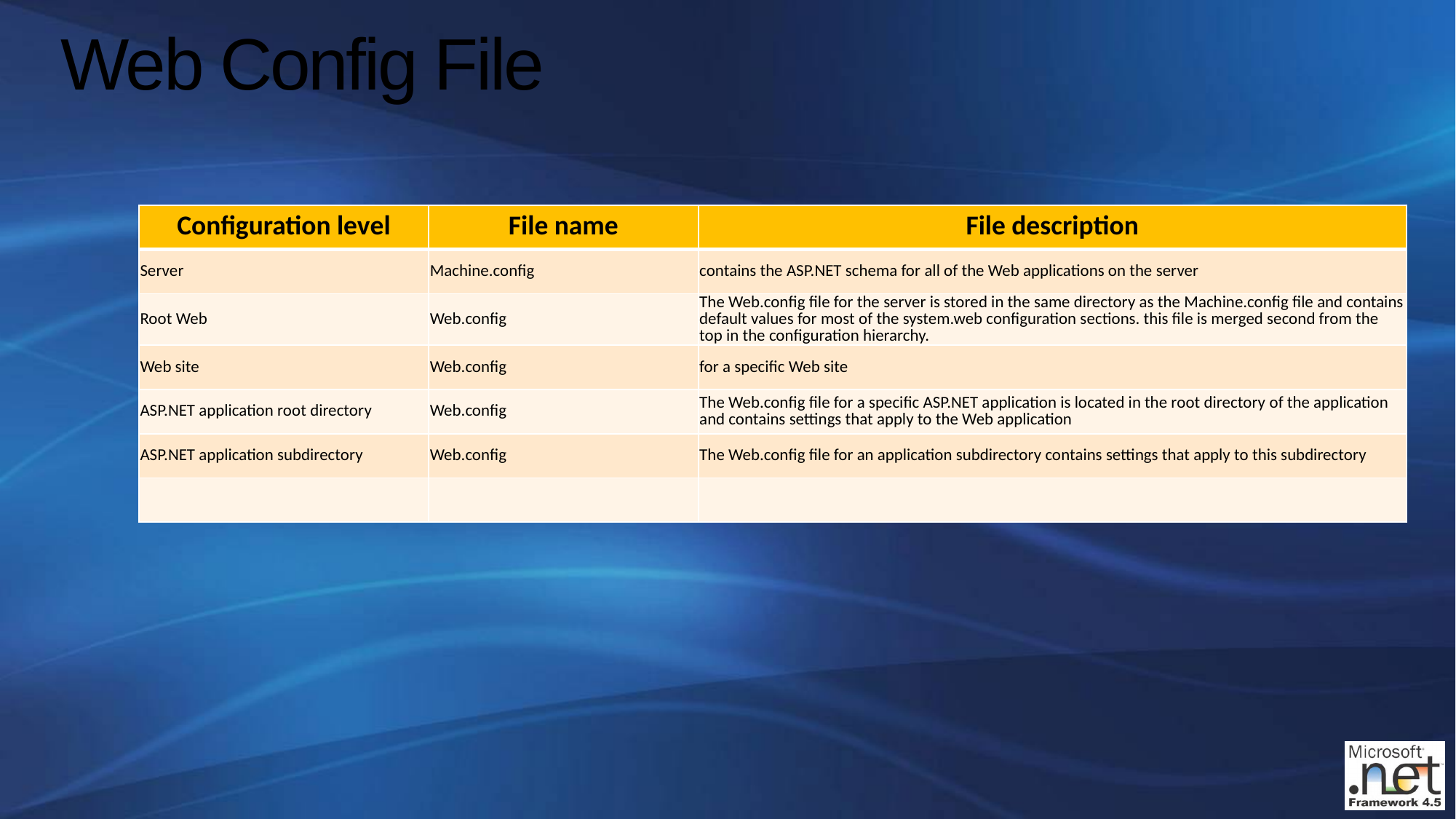

# Web Config File
| Configuration level | File name | File description |
| --- | --- | --- |
| Server | Machine.config | contains the ASP.NET schema for all of the Web applications on the server |
| Root Web | Web.config | The Web.config file for the server is stored in the same directory as the Machine.config file and contains default values for most of the system.web configuration sections. this file is merged second from the top in the configuration hierarchy. |
| Web site | Web.config | for a specific Web site |
| ASP.NET application root directory | Web.config | The Web.config file for a specific ASP.NET application is located in the root directory of the application and contains settings that apply to the Web application |
| ASP.NET application subdirectory | Web.config | The Web.config file for an application subdirectory contains settings that apply to this subdirectory |
|  |  |  |